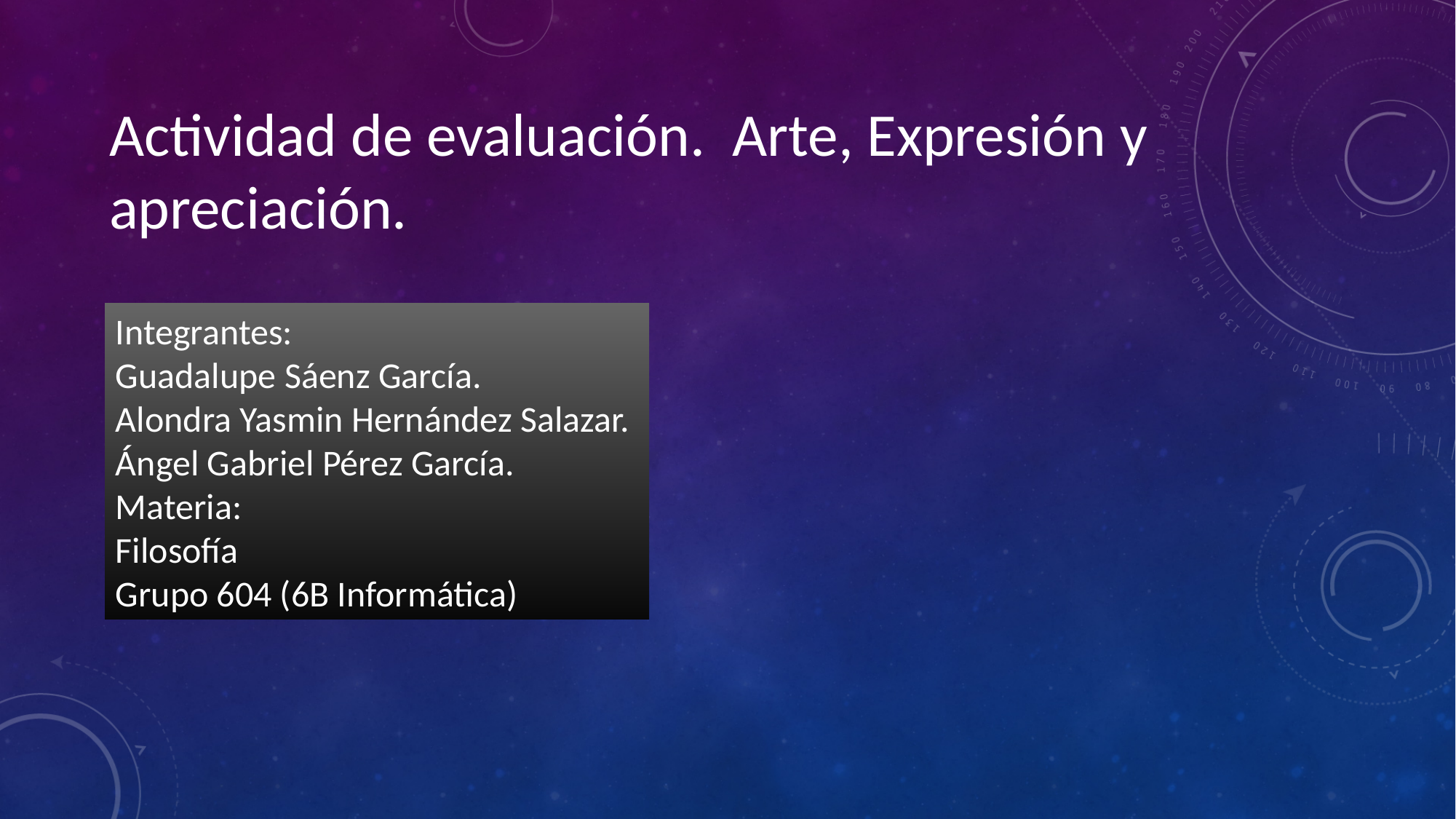

Actividad de evaluación.  Arte, Expresión y apreciación.

Integrantes:
Guadalupe Sáenz García.
Alondra Yasmin Hernández Salazar.
Ángel Gabriel Pérez García.
Materia:
Filosofía
Grupo 604 (6B Informática)